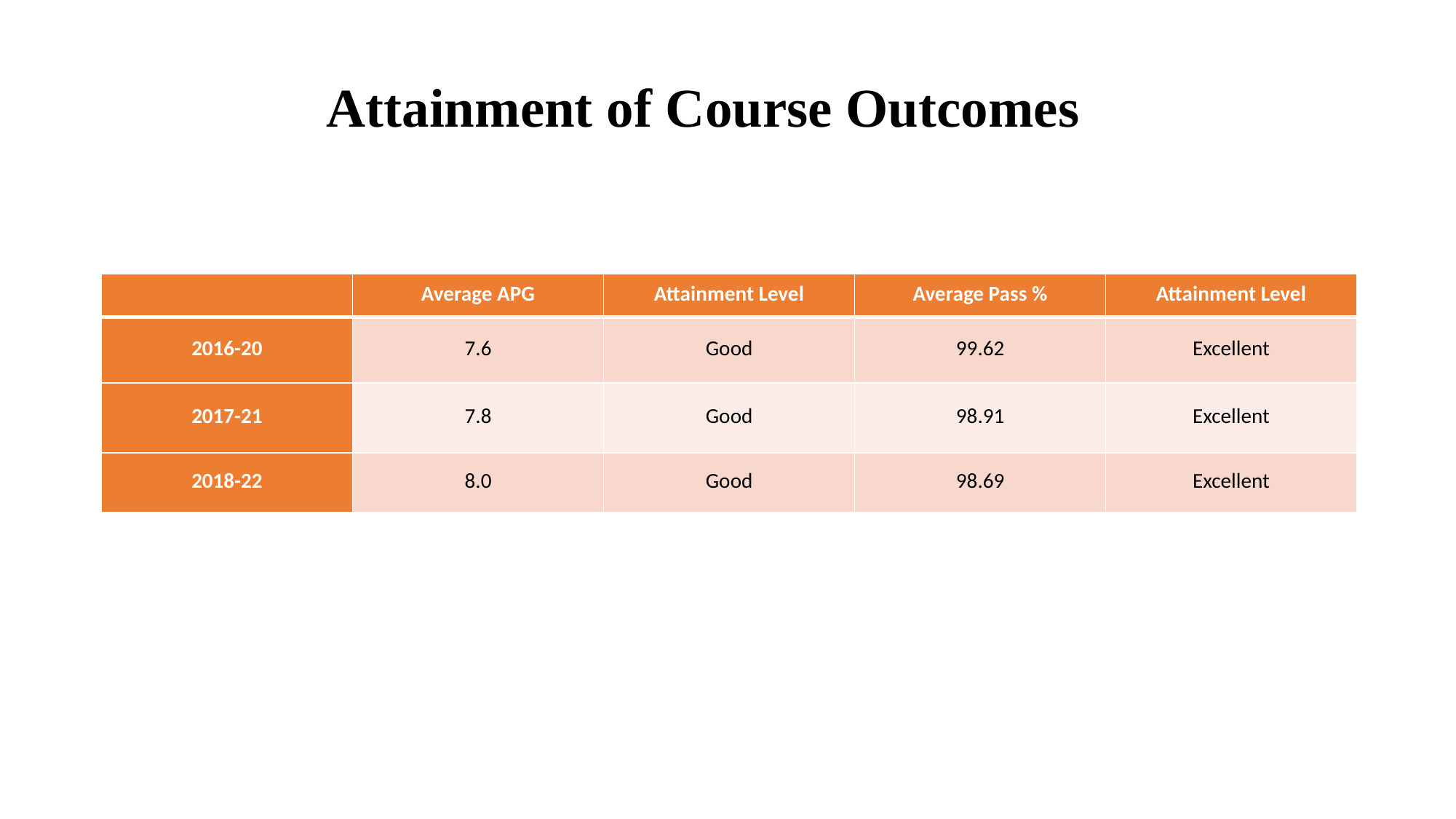

Attainment of Course Outcomes
|  | Average APG | Attainment Level | Average Pass % | Attainment Level |
| --- | --- | --- | --- | --- |
| 2016-20 | 7.6 | Good | 99.62 | Excellent |
| 2017-21 | 7.8 | Good | 98.91 | Excellent |
| 2018-22 | 8.0 | Good | 98.69 | Excellent |